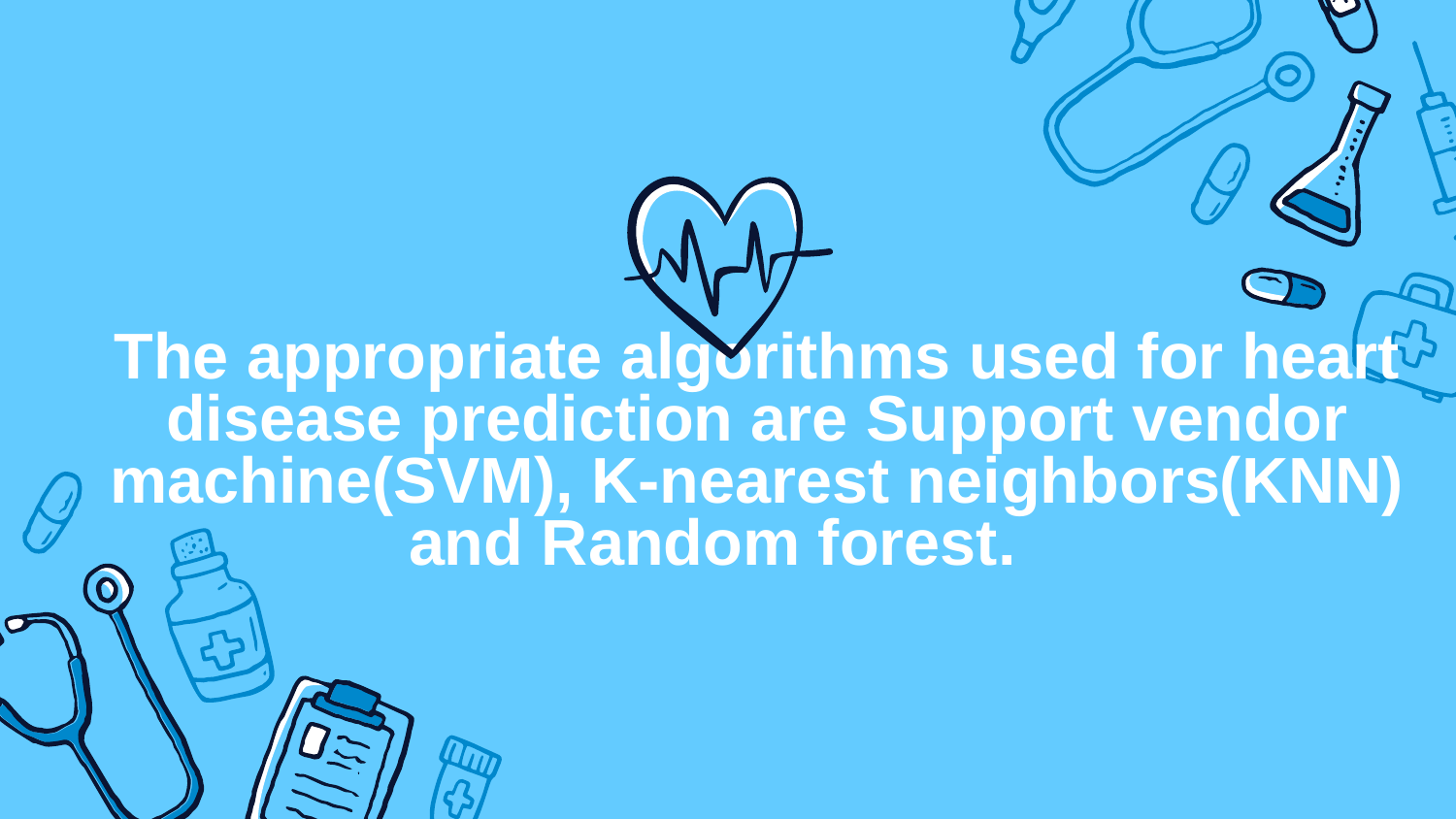

# The appropriate algorithms used for heart disease prediction are Support vendor machine(SVM), K-nearest neighbors(KNN) and Random forest.